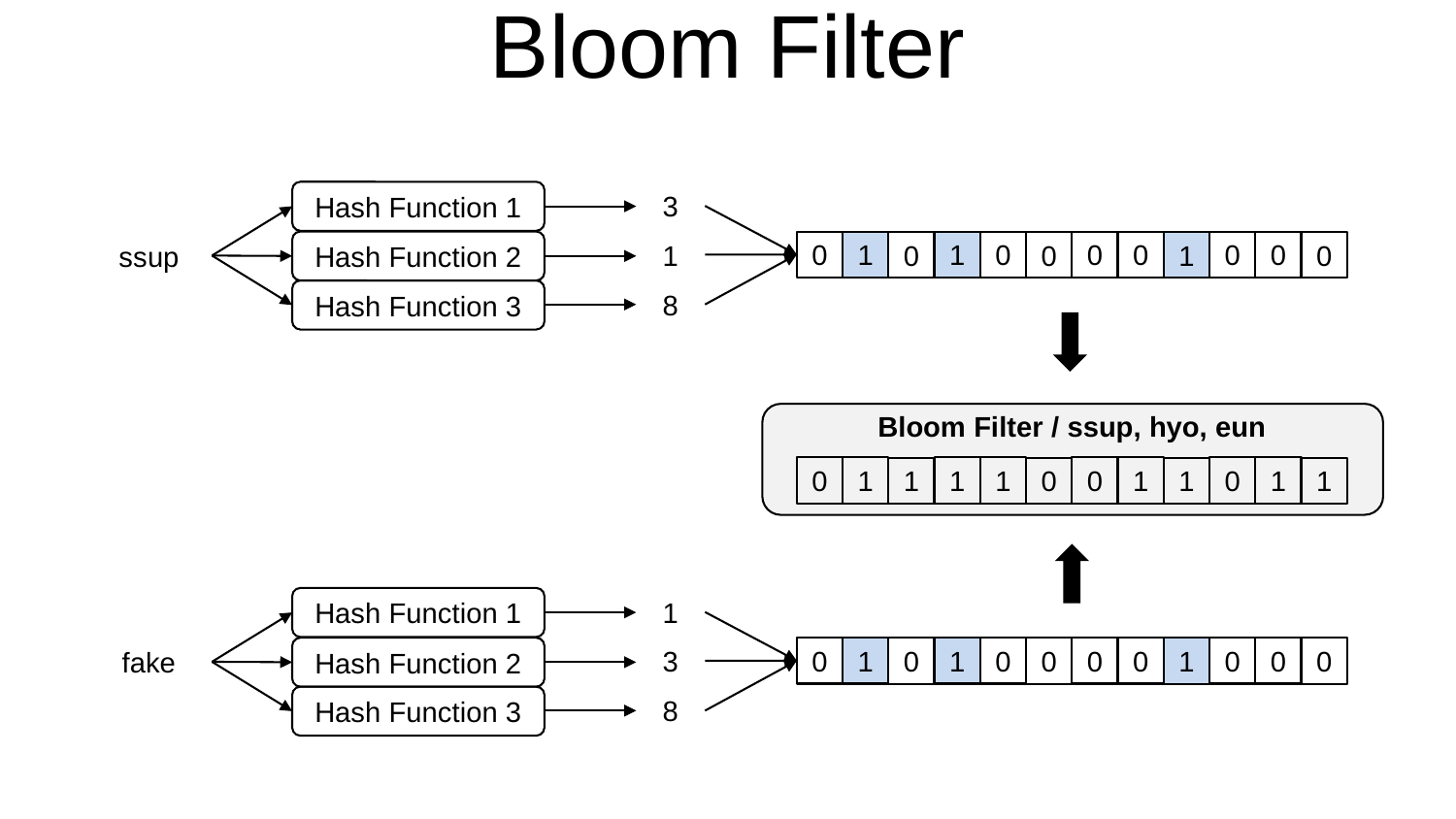

# Bloom Filter
3
Hash Function 1
1
Hash Function 2
ssup
0
1
1
0
0
0
0
0
0
0
1
0
8
Hash Function 3

Bloom Filter / ssup, hyo, eun

0
1
1
1
0
1
0
1
1
0
1
1

1
Hash Function 1
3
Hash Function 2
fake
0
1
1
0
0
0
0
0
0
0
1
0
8
Hash Function 3